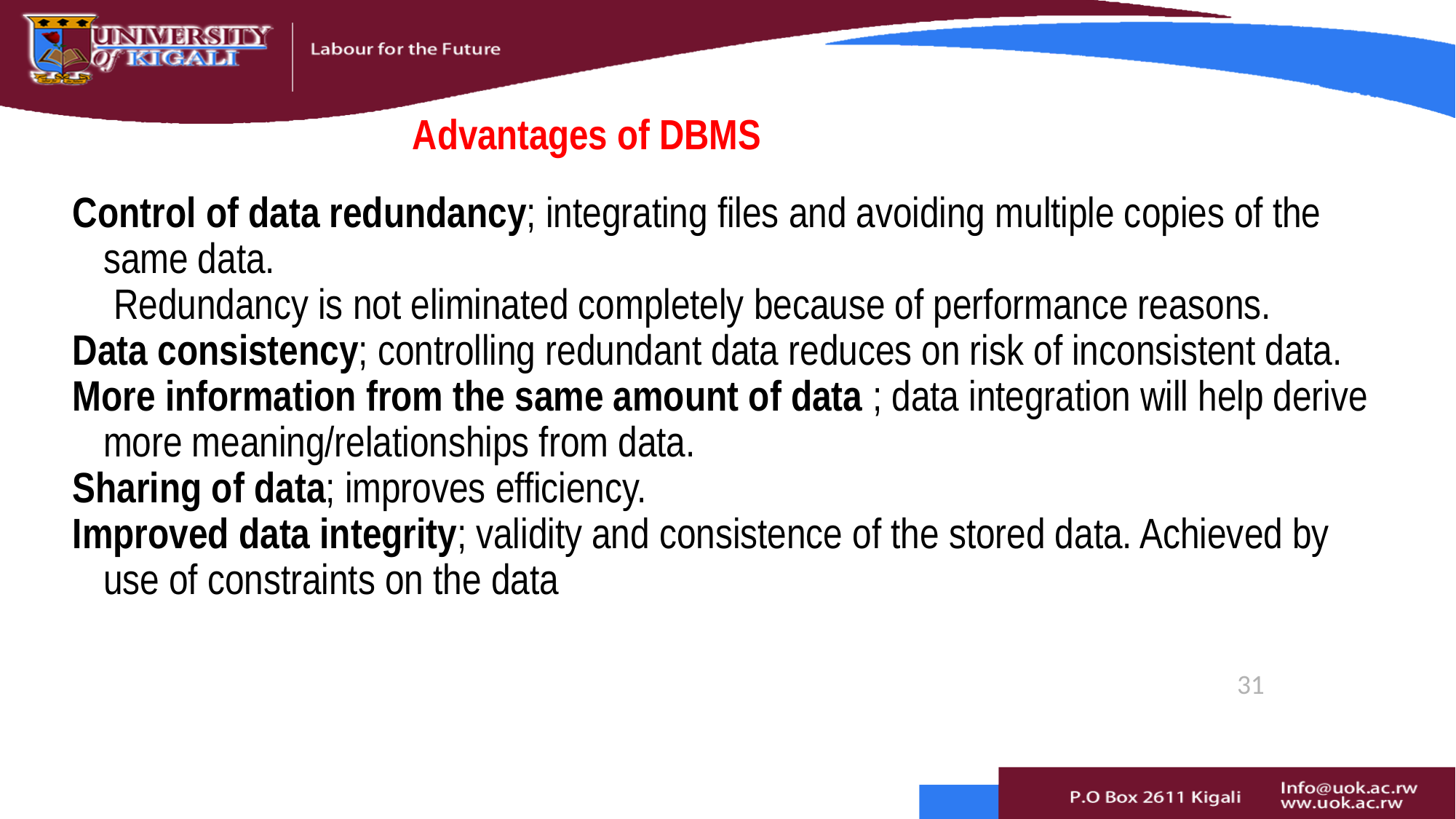

# Advantages of DBMS
Control of data redundancy; integrating files and avoiding multiple copies of the same data.
Redundancy is not eliminated completely because of performance reasons.
Data consistency; controlling redundant data reduces on risk of inconsistent data.
More information from the same amount of data ; data integration will help derive more meaning/relationships from data.
Sharing of data; improves efficiency.
Improved data integrity; validity and consistence of the stored data. Achieved by use of constraints on the data
31